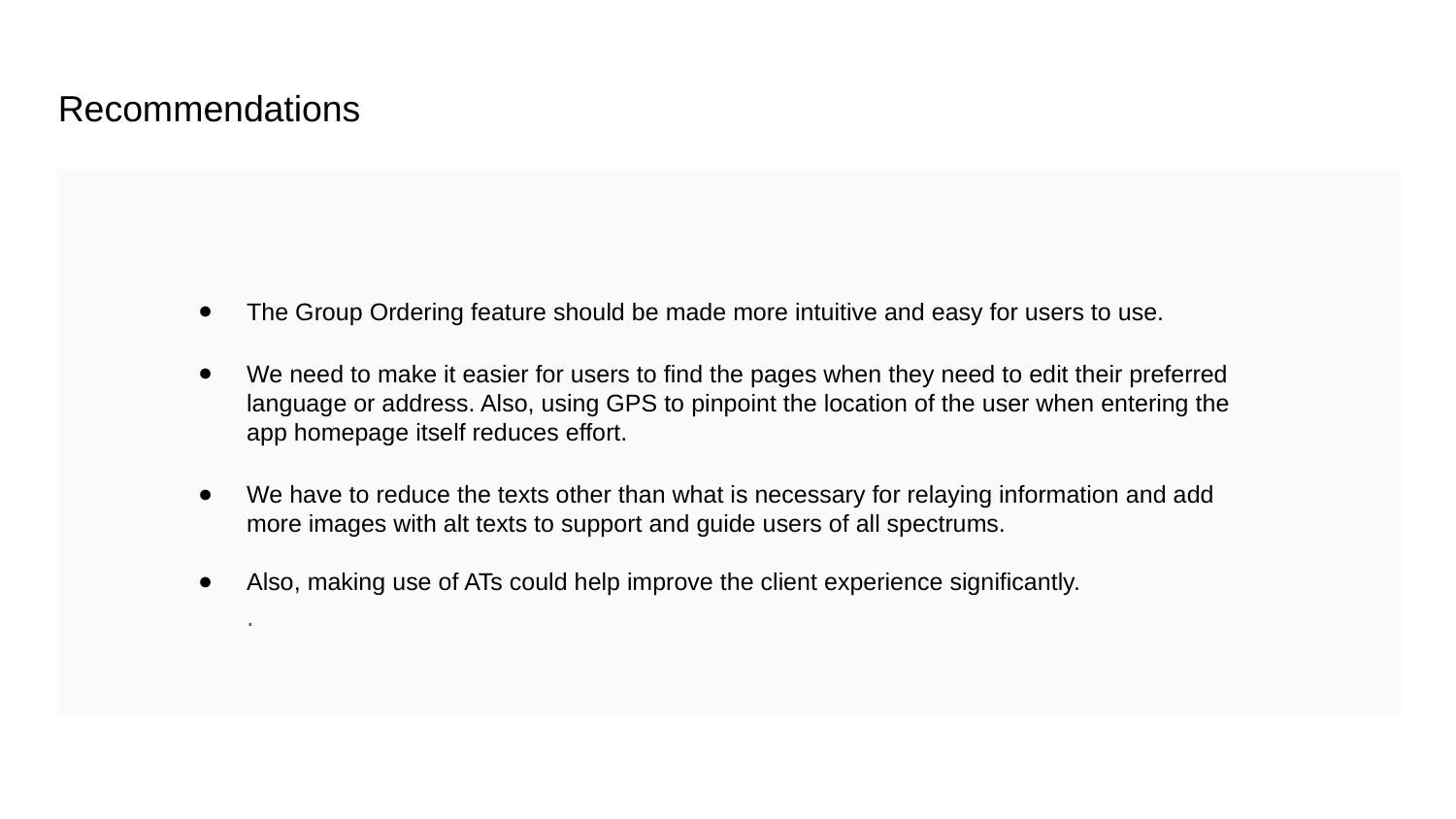

Recommendations

The Group Ordering feature should be made more intuitive and easy for users to use.

We need to make it easier for users to find the pages when they need to edit their preferred language or address. Also, using GPS to pinpoint the location of the user when entering the app homepage itself reduces effort.

We have to reduce the texts other than what is necessary for relaying information and add more images with alt texts to support and guide users of all spectrums.
Also, making use of ATs could help improve the client experience significantly.
.